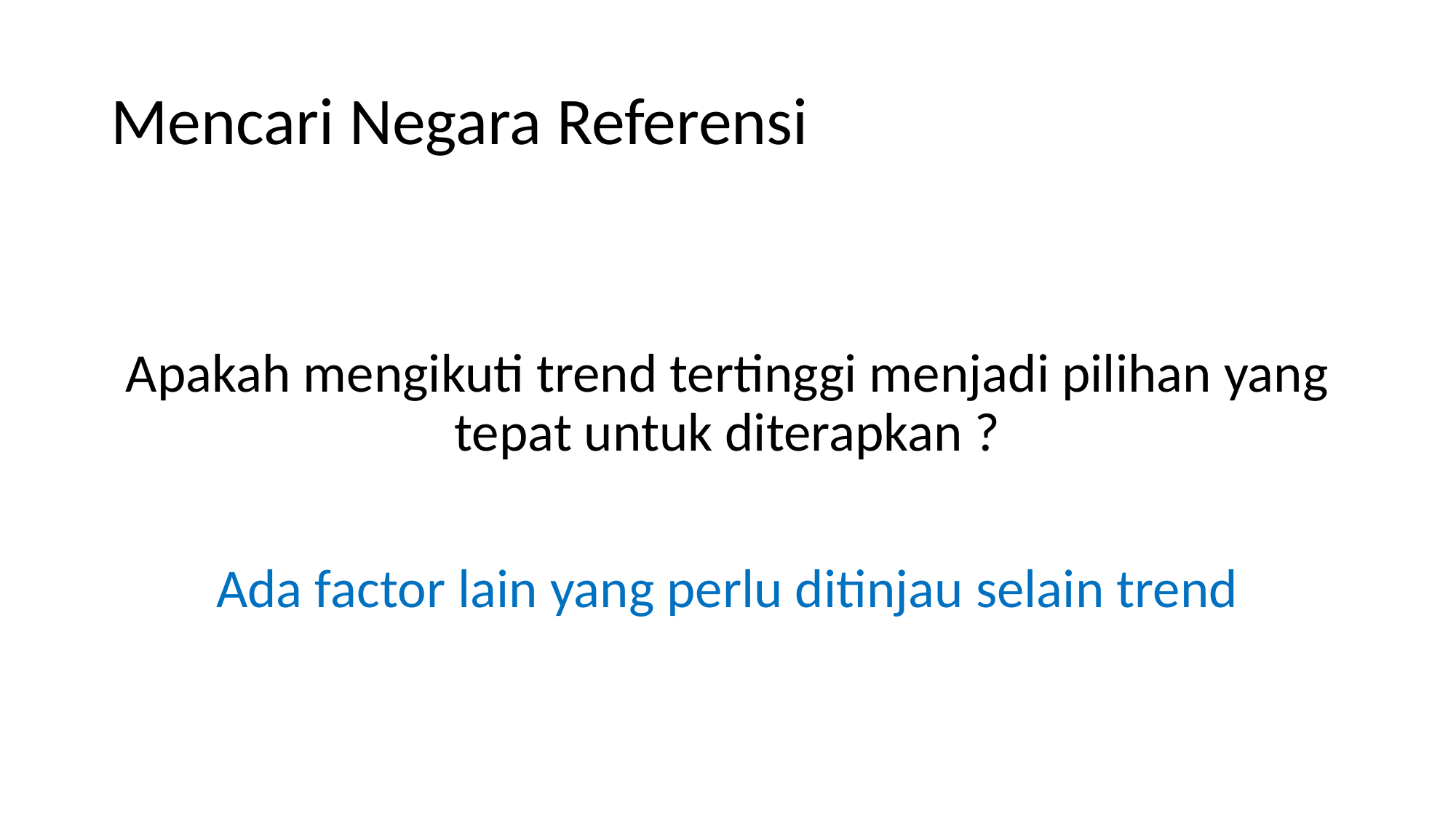

# Mencari Negara Referensi
Apakah mengikuti trend tertinggi menjadi pilihan yang tepat untuk diterapkan ?

Ada factor lain yang perlu ditinjau selain trend